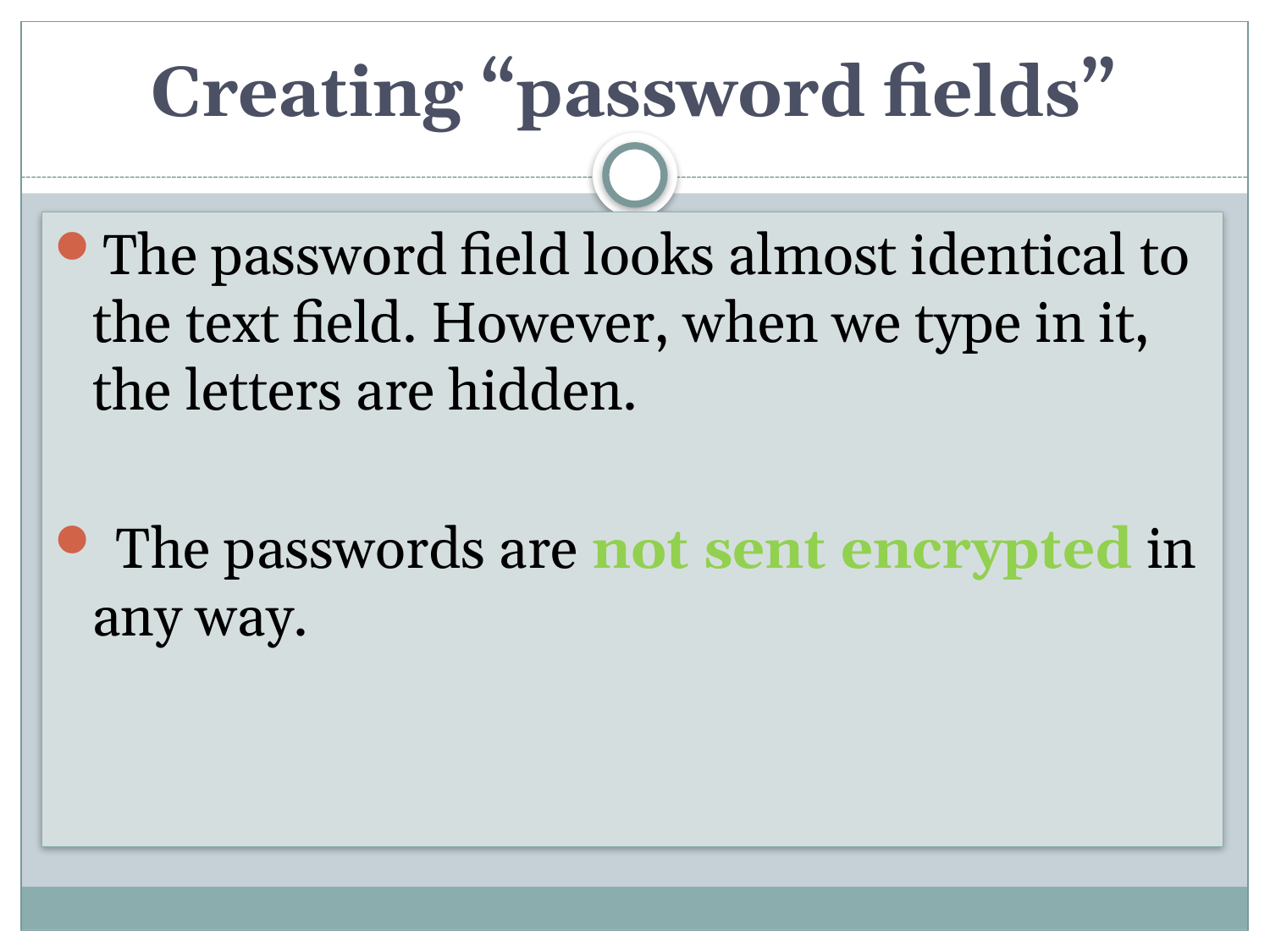

# Creating “password fields”
The password field looks almost identical to the text field. However, when we type in it, the letters are hidden.

 The passwords are not sent encrypted in any way.